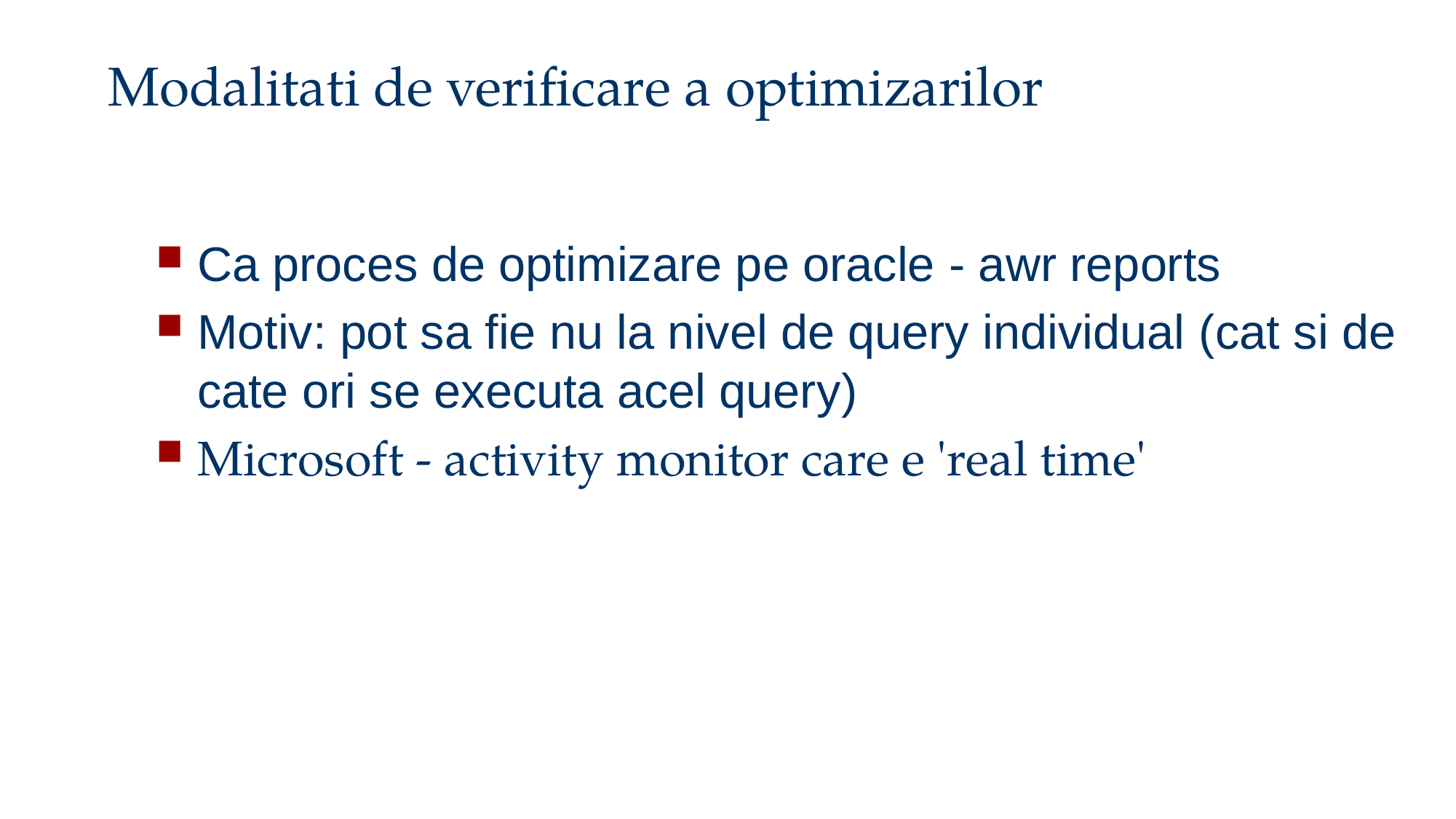

46
# Modalitati de verificare a optimizarilor
Ca proces de optimizare pe oracle - awr reports
Motiv: pot sa fie nu la nivel de query individual (cat si de cate ori se executa acel query)
Microsoft - activity monitor care e 'real time'